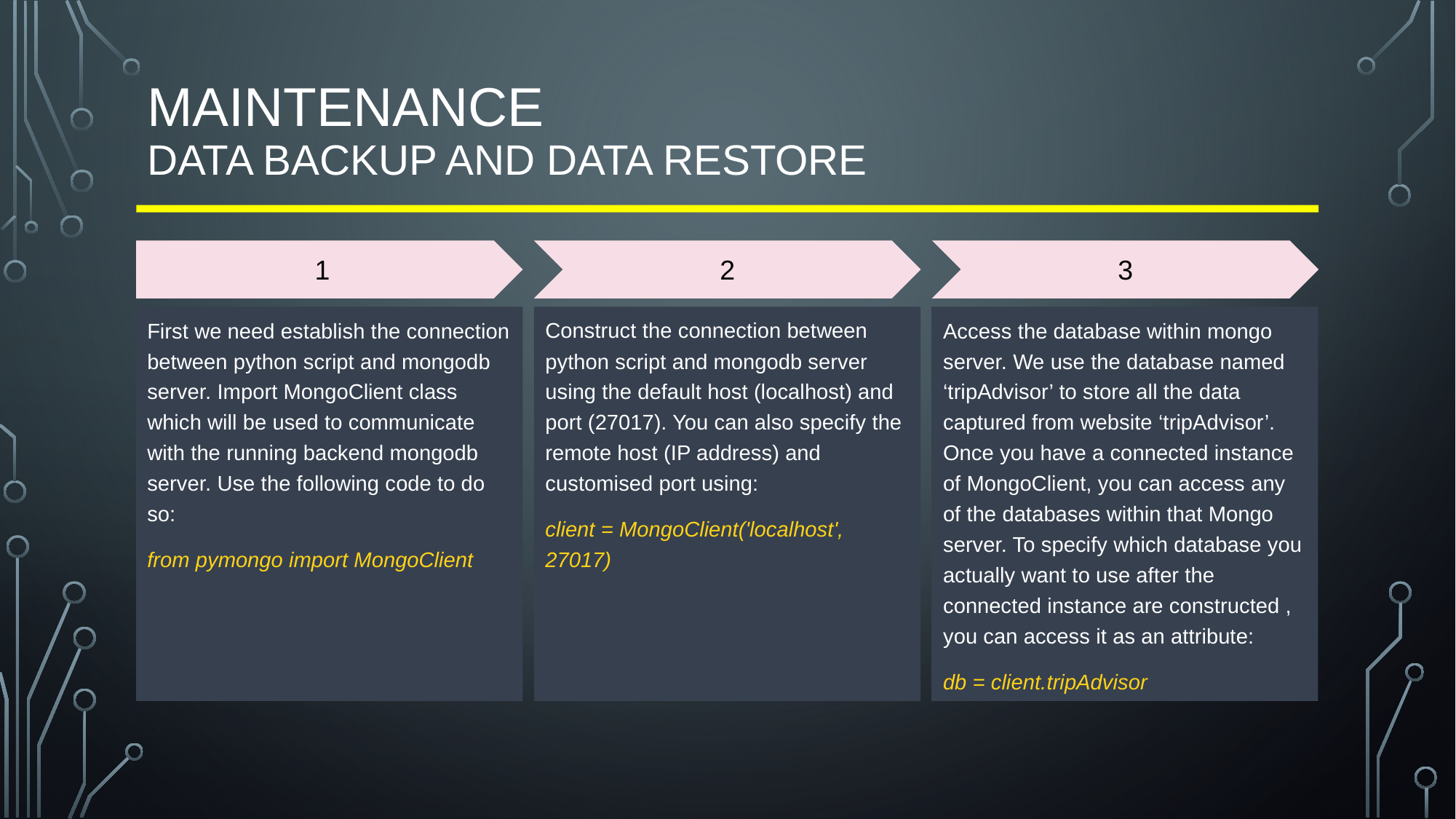

# Maintenance Data Backup and Data Restore

2
3
1
First we need establish the connection between python script and mongodb server. Import MongoClient class which will be used to communicate with the running backend mongodb server. Use the following code to do so:
from pymongo import MongoClient

Construct the connection between python script and mongodb server using the default host (localhost) and port (27017). You can also specify the remote host (IP address) and customised port using:
client = MongoClient('localhost', 27017)

Access the database within mongo server. We use the database named ‘tripAdvisor’ to store all the data captured from website ‘tripAdvisor’. Once you have a connected instance of MongoClient, you can access any of the databases within that Mongo server. To specify which database you actually want to use after the connected instance are constructed , you can access it as an attribute:
db = client.tripAdvisor